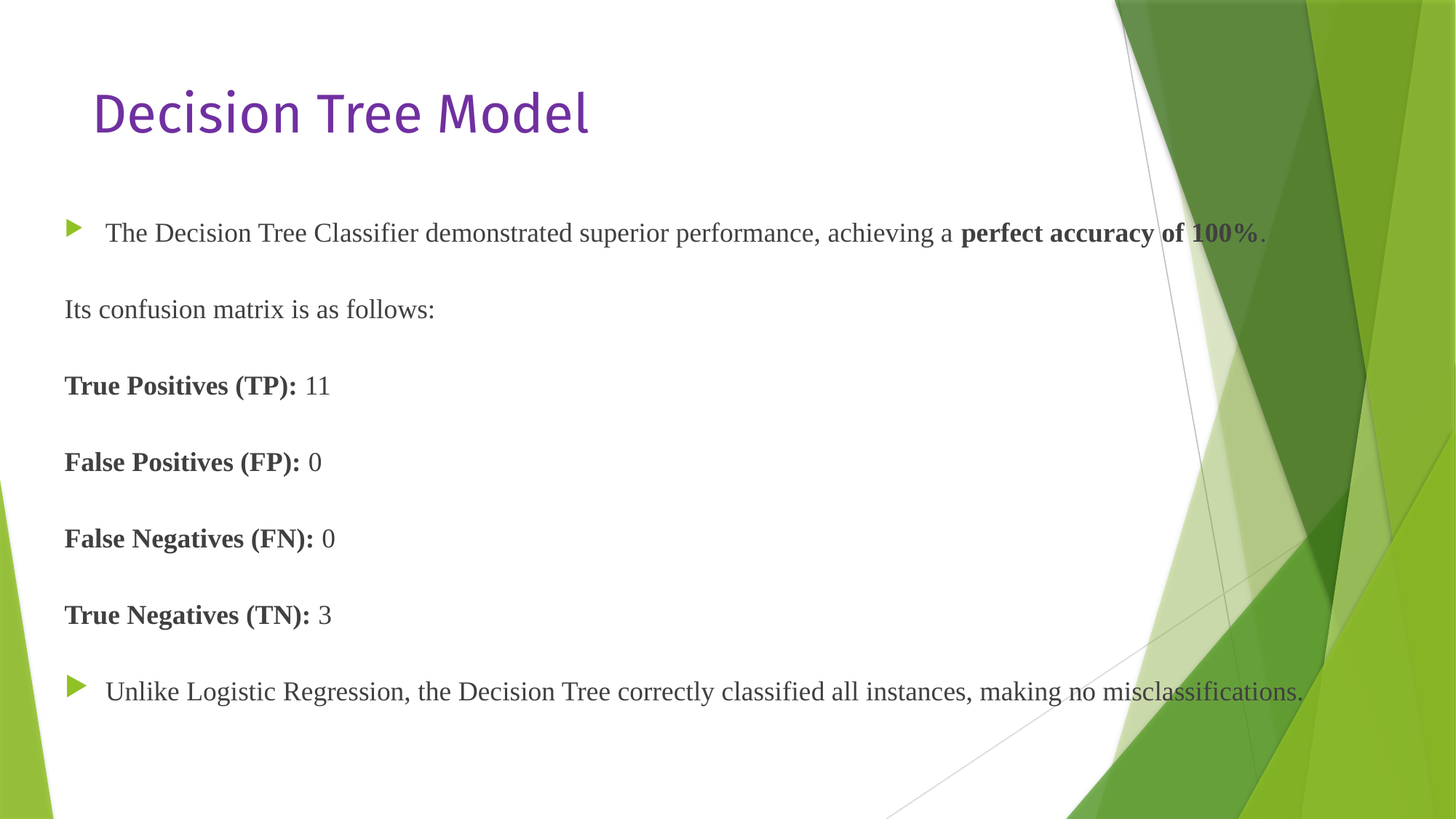

# Decision Tree Model
The Decision Tree Classifier demonstrated superior performance, achieving a perfect accuracy of 100%.
Its confusion matrix is as follows:
True Positives (TP): 11
False Positives (FP): 0
False Negatives (FN): 0
True Negatives (TN): 3
Unlike Logistic Regression, the Decision Tree correctly classified all instances, making no misclassifications.